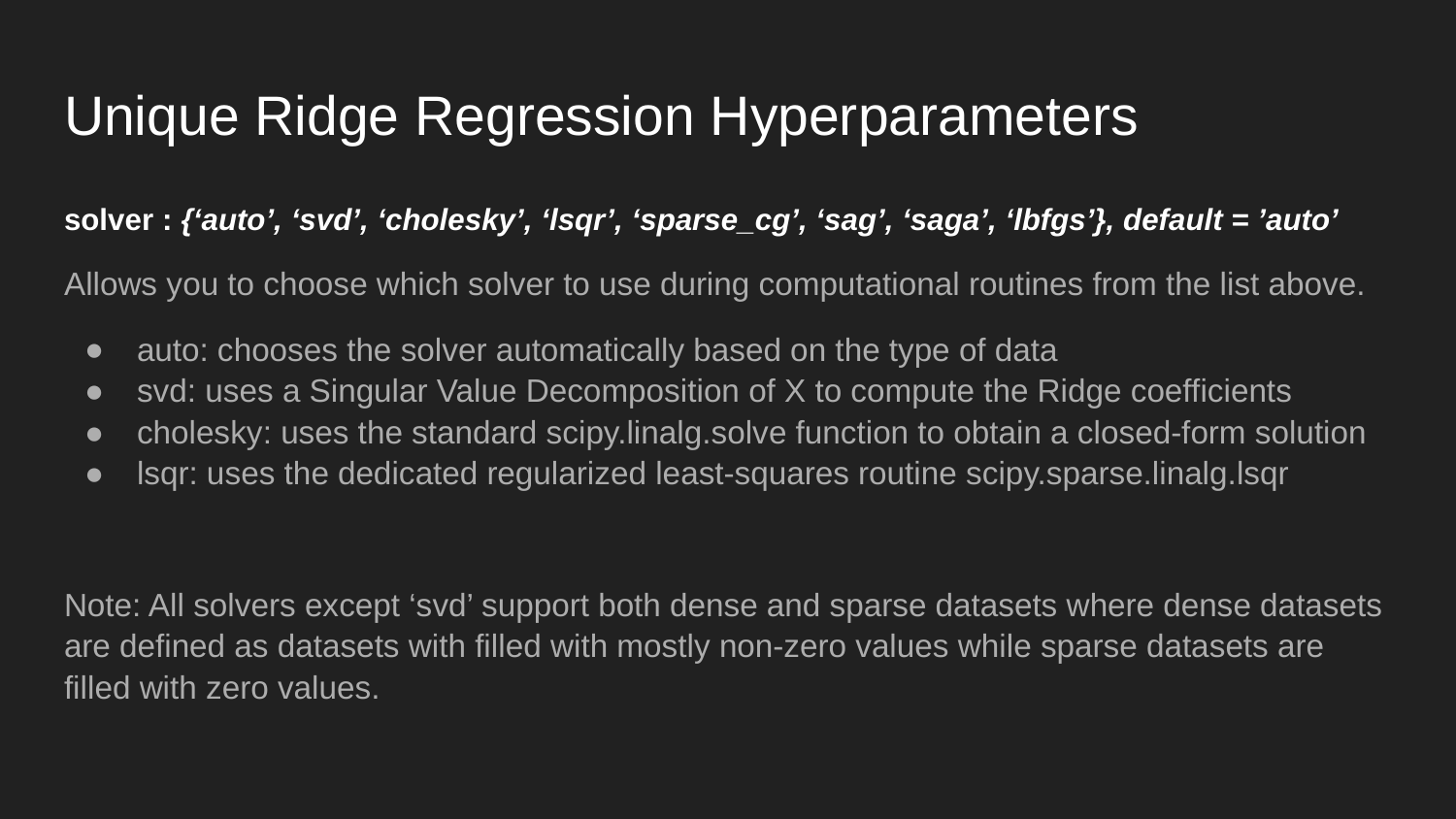

# Unique Ridge Regression Hyperparameters
solver : {‘auto’, ‘svd’, ‘cholesky’, ‘lsqr’, ‘sparse_cg’, ‘sag’, ‘saga’, ‘lbfgs’}, default = ’auto’
Allows you to choose which solver to use during computational routines from the list above.
auto: chooses the solver automatically based on the type of data
svd: uses a Singular Value Decomposition of X to compute the Ridge coefficients
cholesky: uses the standard scipy.linalg.solve function to obtain a closed-form solution
lsqr: uses the dedicated regularized least-squares routine scipy.sparse.linalg.lsqr

Note: All solvers except ‘svd’ support both dense and sparse datasets where dense datasets are defined as datasets with filled with mostly non-zero values while sparse datasets are filled with zero values.